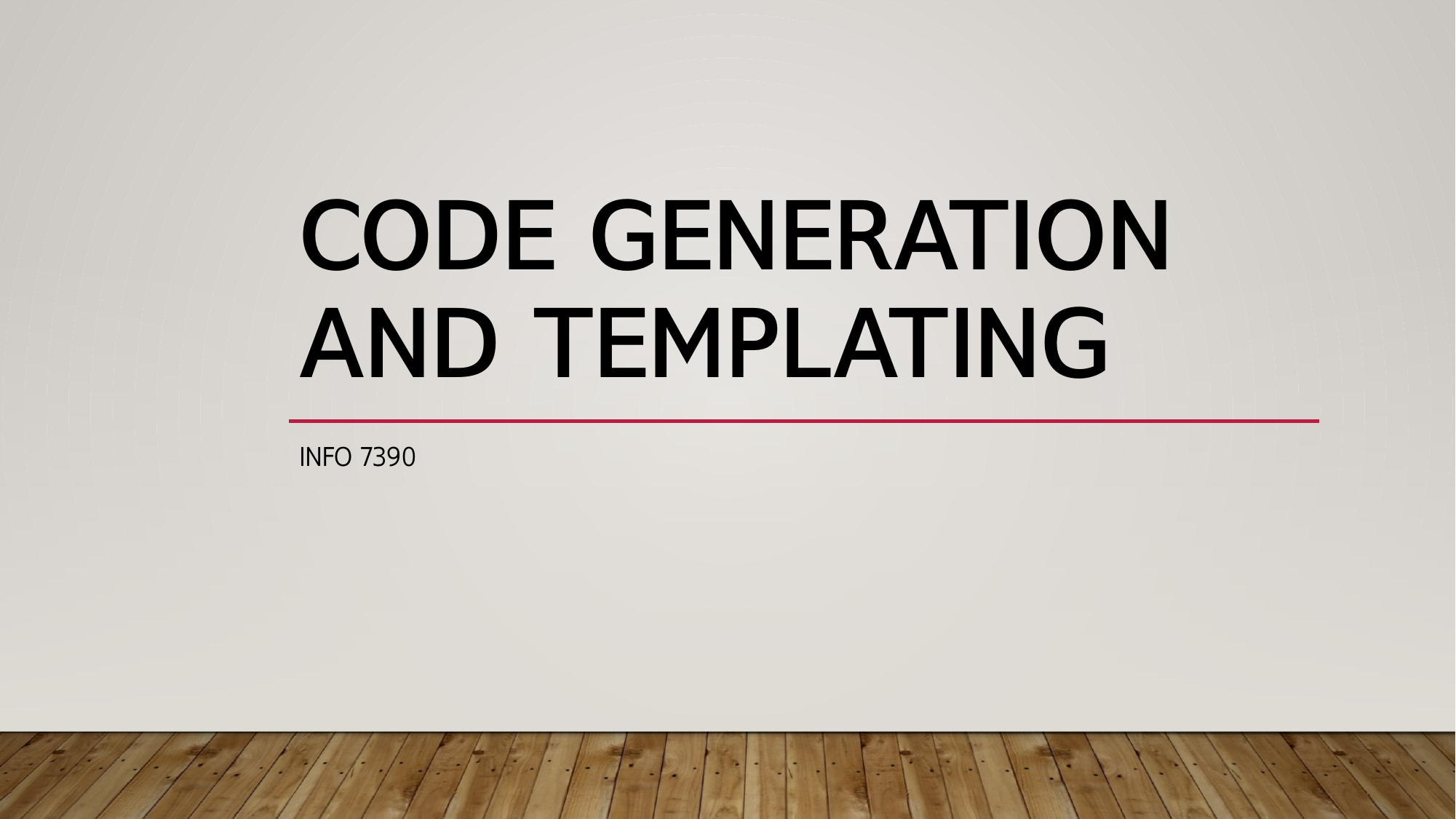

# Code Generation and Templating
INFO 7390